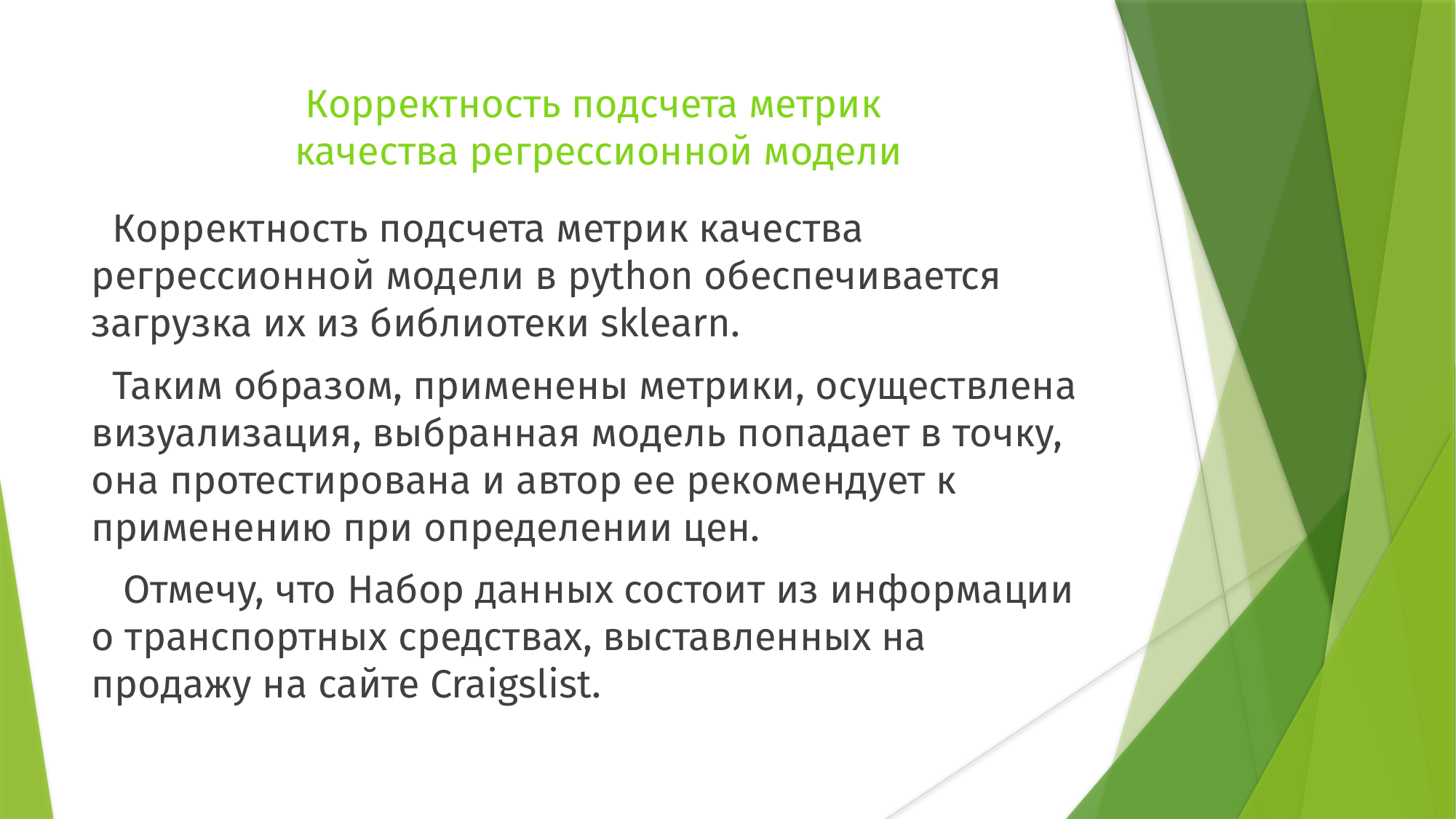

Корректность подсчета метрик
 качества регрессионной модели
  Корректность подсчета метрик качества регрессионной модели в python обеспечивается загрузка их из библиотеки sklearn.
  Таким образом, применены метрики, осуществлена визуализация, выбранная модель попадает в точку, она протестирована и автор ее рекомендует к применению при определении цен.
   Отмечу, что Набор данных состоит из информации о транспортных средствах, выставленных на продажу на сайте Craigslist.